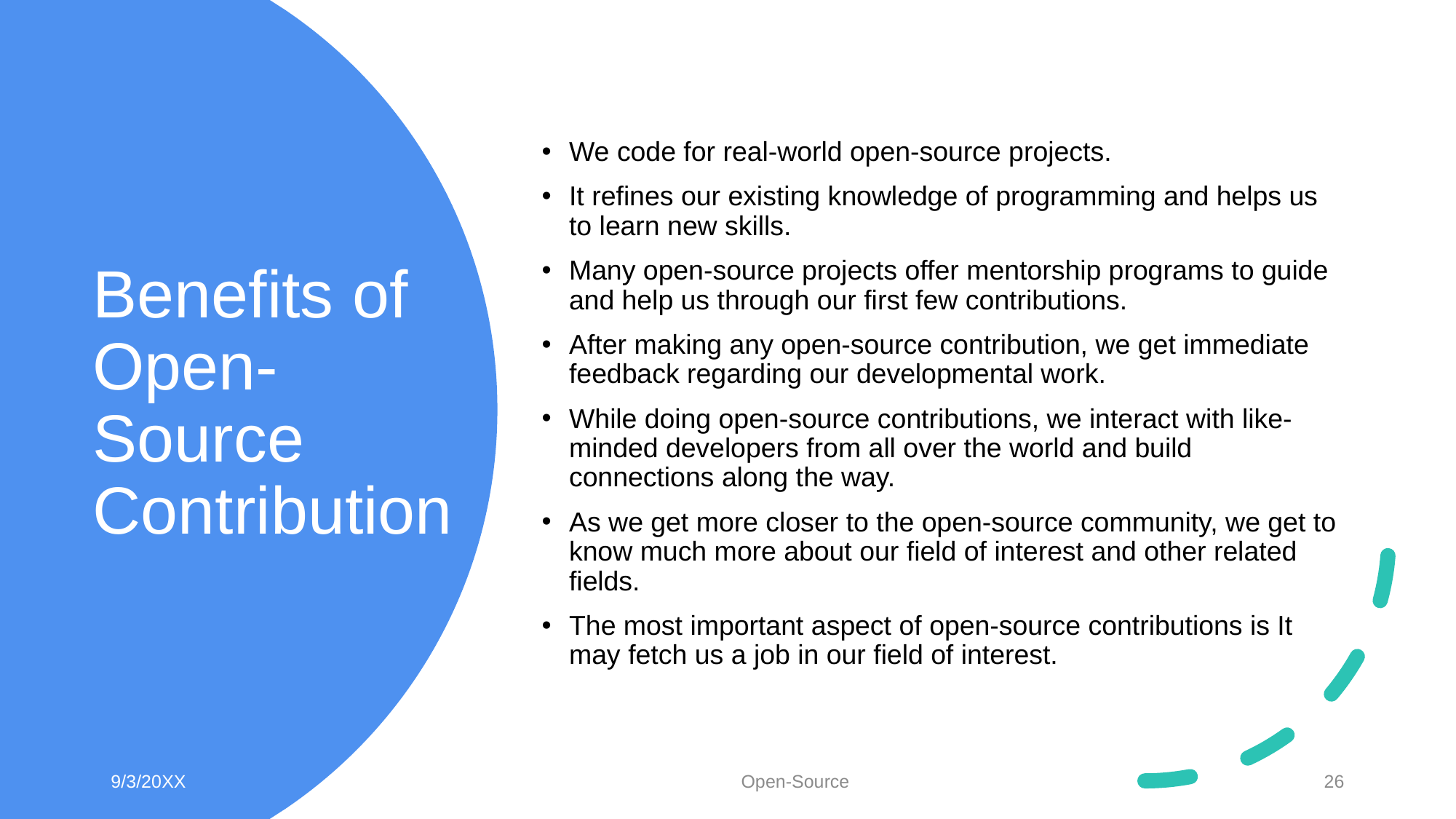

We code for real-world open-source projects.
It refines our existing knowledge of programming and helps us to learn new skills.
Many open-source projects offer mentorship programs to guide and help us through our first few contributions.
After making any open-source contribution, we get immediate feedback regarding our developmental work.
While doing open-source contributions, we interact with like-minded developers from all over the world and build connections along the way.
As we get more closer to the open-source community, we get to know much more about our field of interest and other related fields.
The most important aspect of open-source contributions is It may fetch us a job in our field of interest.
# Benefits of Open-Source Contribution

9/3/20XX
Open-Source
26